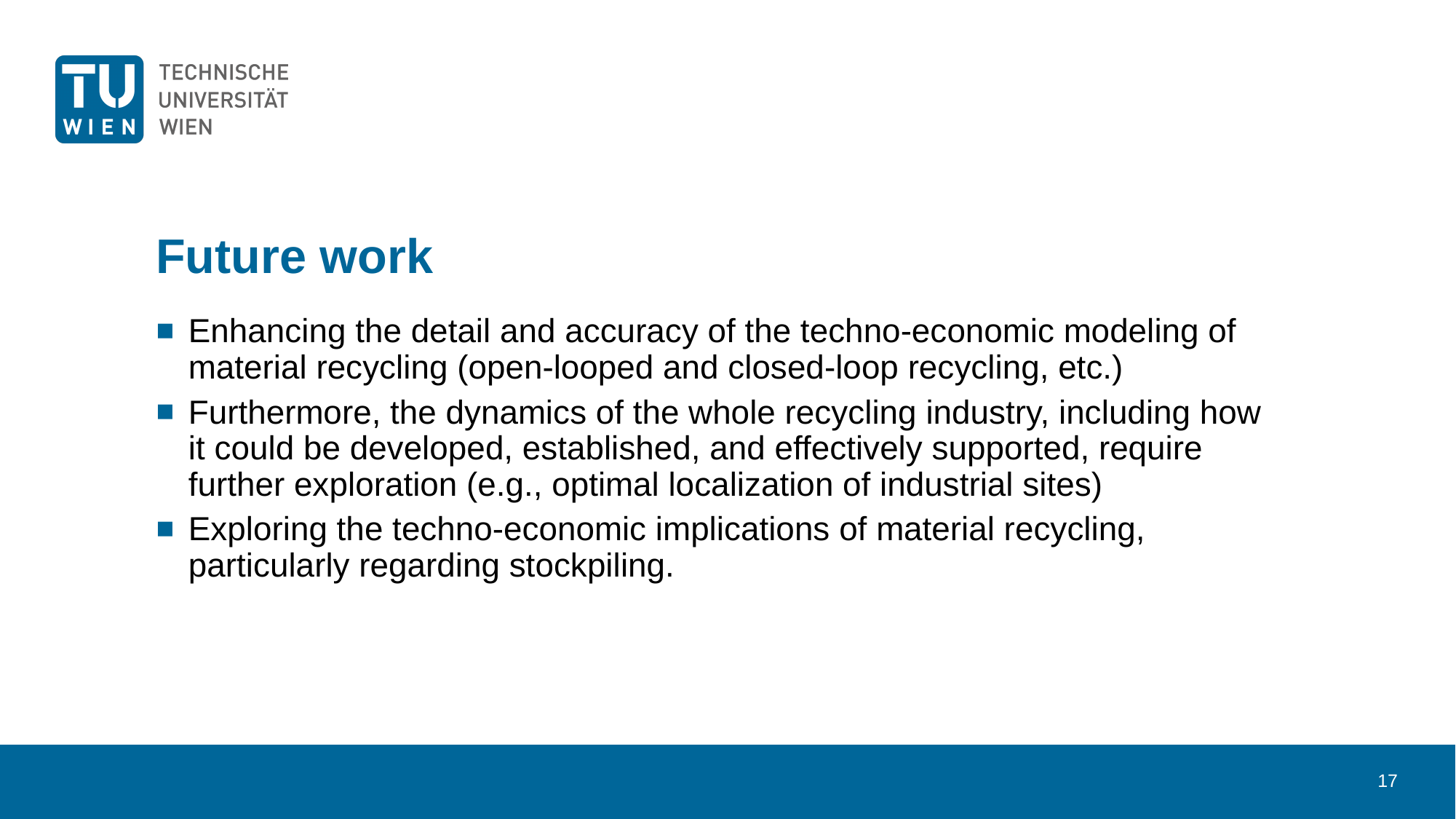

# Future work
Enhancing the detail and accuracy of the techno-economic modeling of material recycling (open-looped and closed-loop recycling, etc.)
Furthermore, the dynamics of the whole recycling industry, including how it could be developed, established, and effectively supported, require further exploration (e.g., optimal localization of industrial sites)
Exploring the techno-economic implications of material recycling, particularly regarding stockpiling.

17